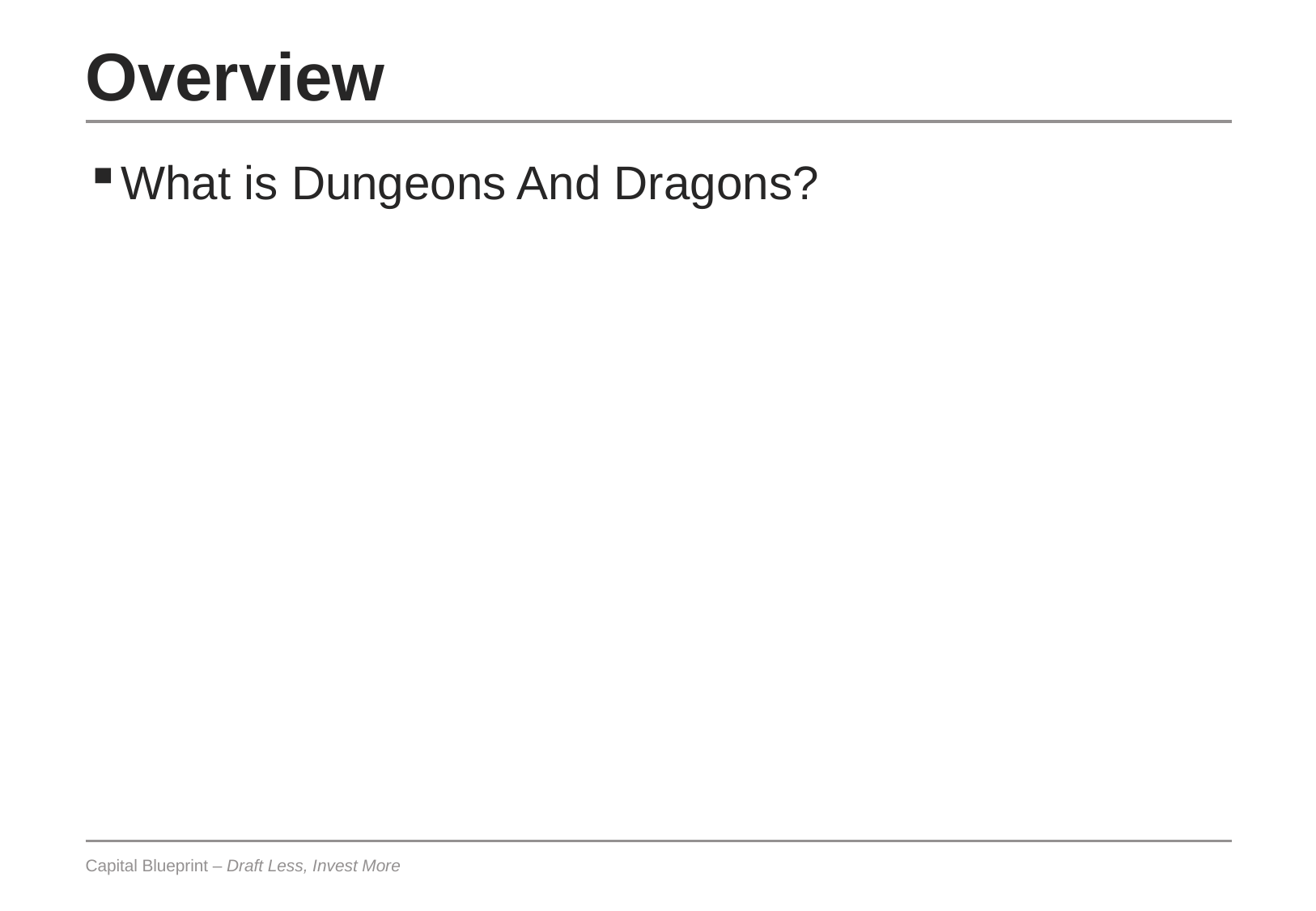

# Overview
What is Dungeons And Dragons?